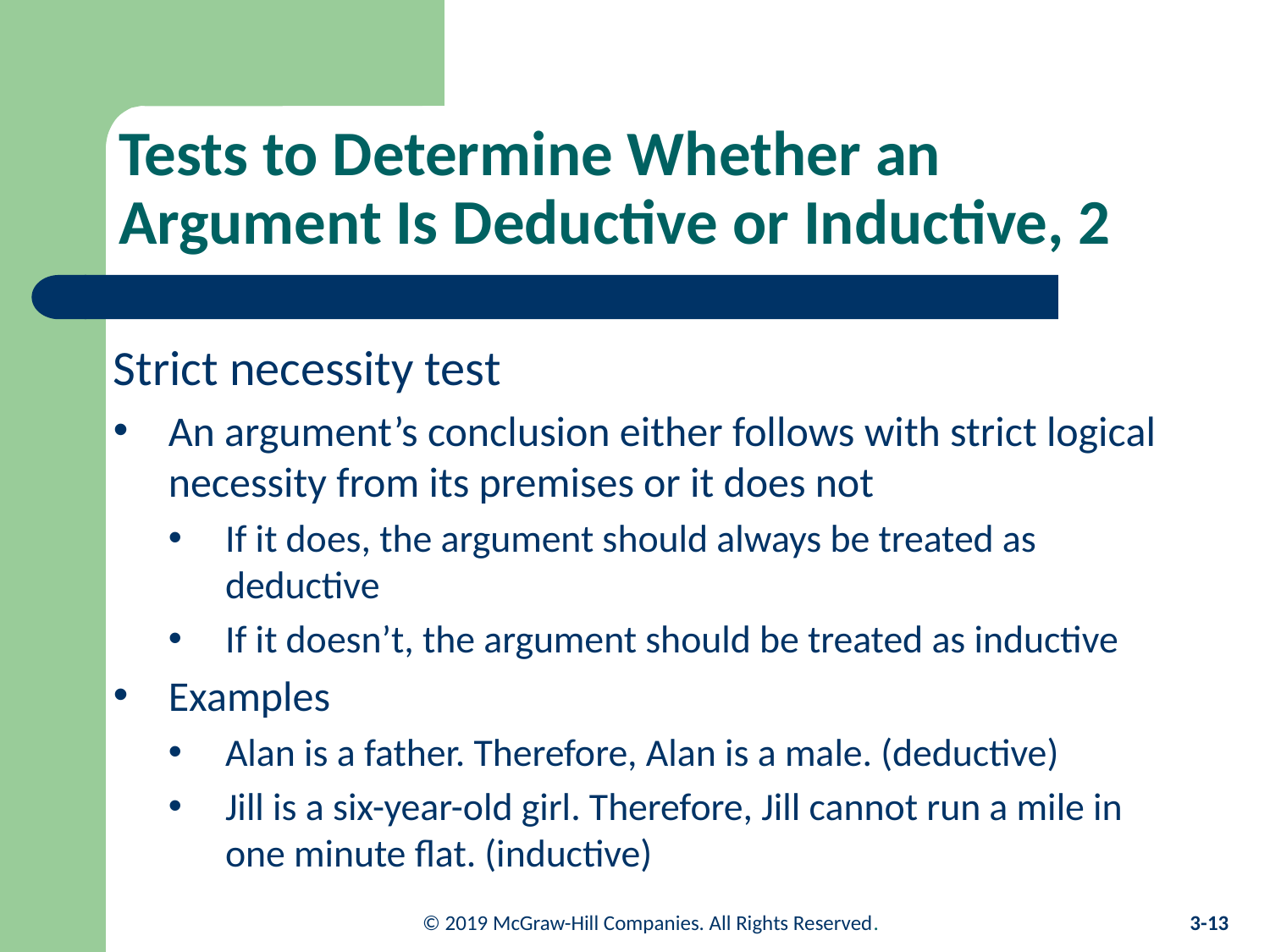

# Tests to Determine Whether an Argument Is Deductive or Inductive, 2
Strict necessity test
An argument’s conclusion either follows with strict logical necessity from its premises or it does not
If it does, the argument should always be treated as deductive
If it doesn’t, the argument should be treated as inductive
Examples
Alan is a father. Therefore, Alan is a male. (deductive)
Jill is a six-year-old girl. Therefore, Jill cannot run a mile in one minute flat. (inductive)